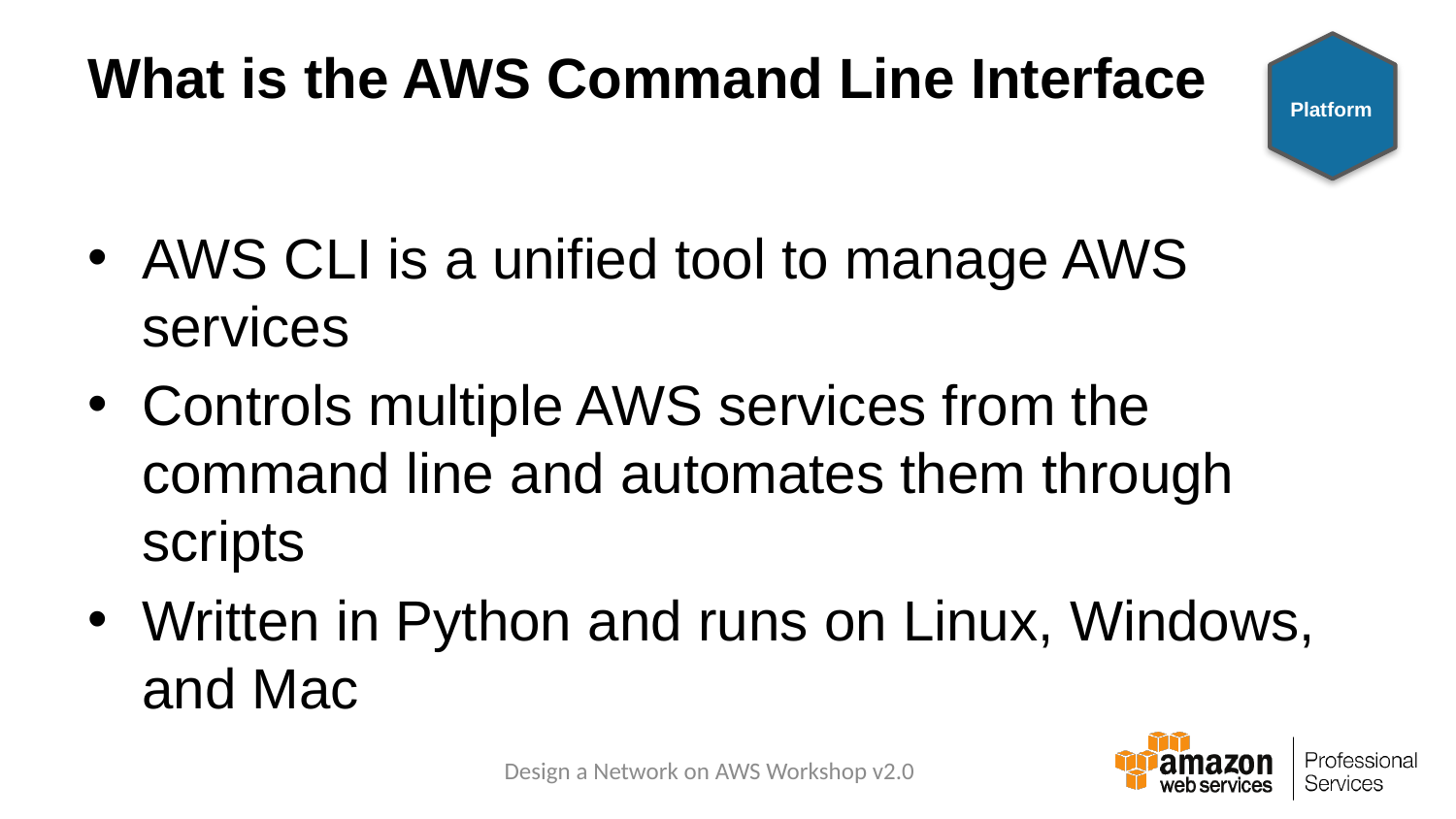

# What is the AWS Command Line Interface

Platform

AWS CLI is a unified tool to manage AWS services
Controls multiple AWS services from the command line and automates them through scripts
Written in Python and runs on Linux, Windows, and Mac

Design a Network on AWS Workshop v2.0